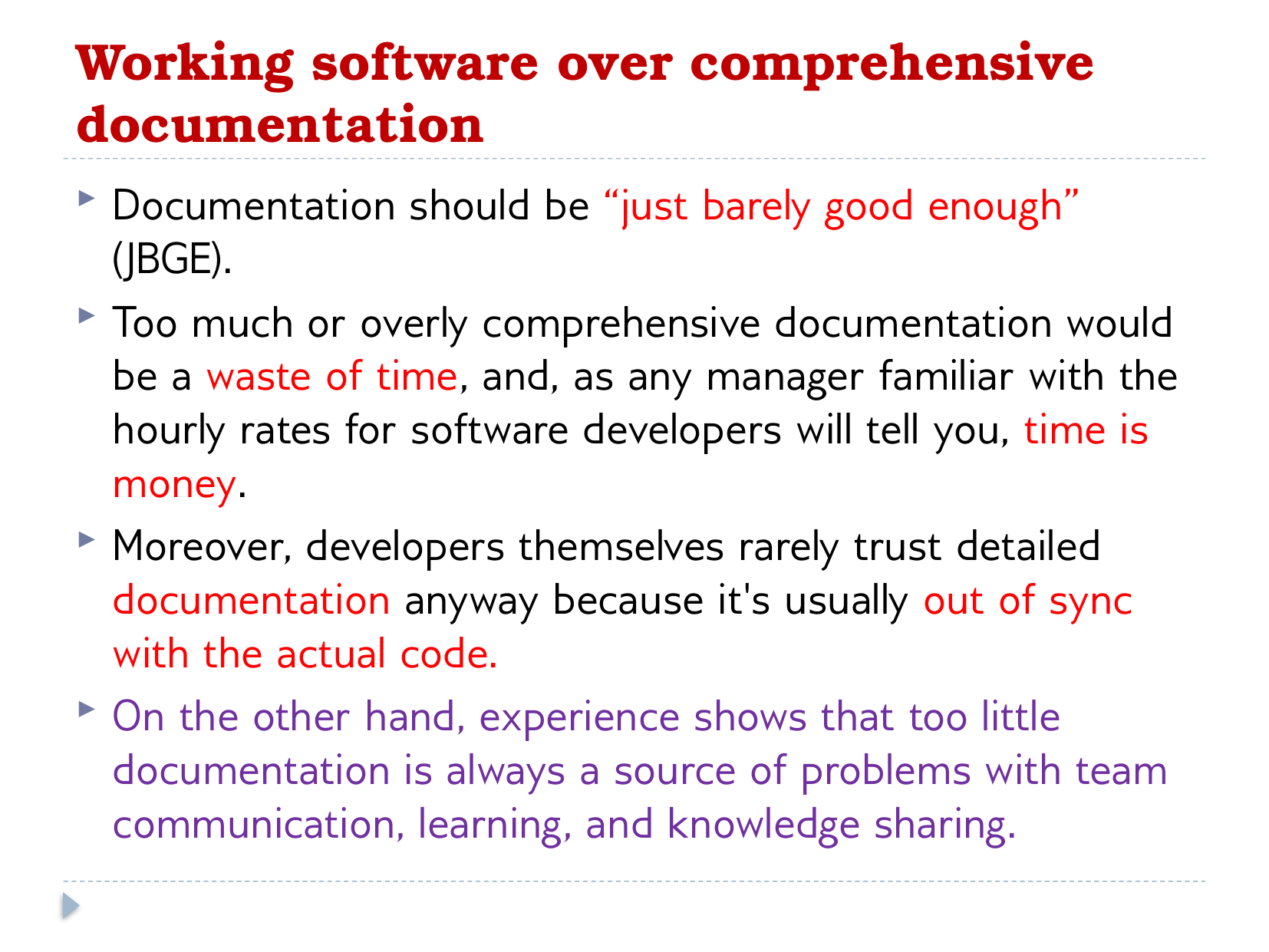

# Working software over comprehensive documentation
Documentation should be “just barely good enough” (JBGE).
Too much or overly comprehensive documentation would be a waste of time, and, as any manager familiar with the hourly rates for software developers will tell you, time is money.
Moreover, developers themselves rarely trust detailed documentation anyway because it's usually out of sync with the actual code.
On the other hand, experience shows that too little documentation is always a source of problems with team communication, learning, and knowledge sharing.
43